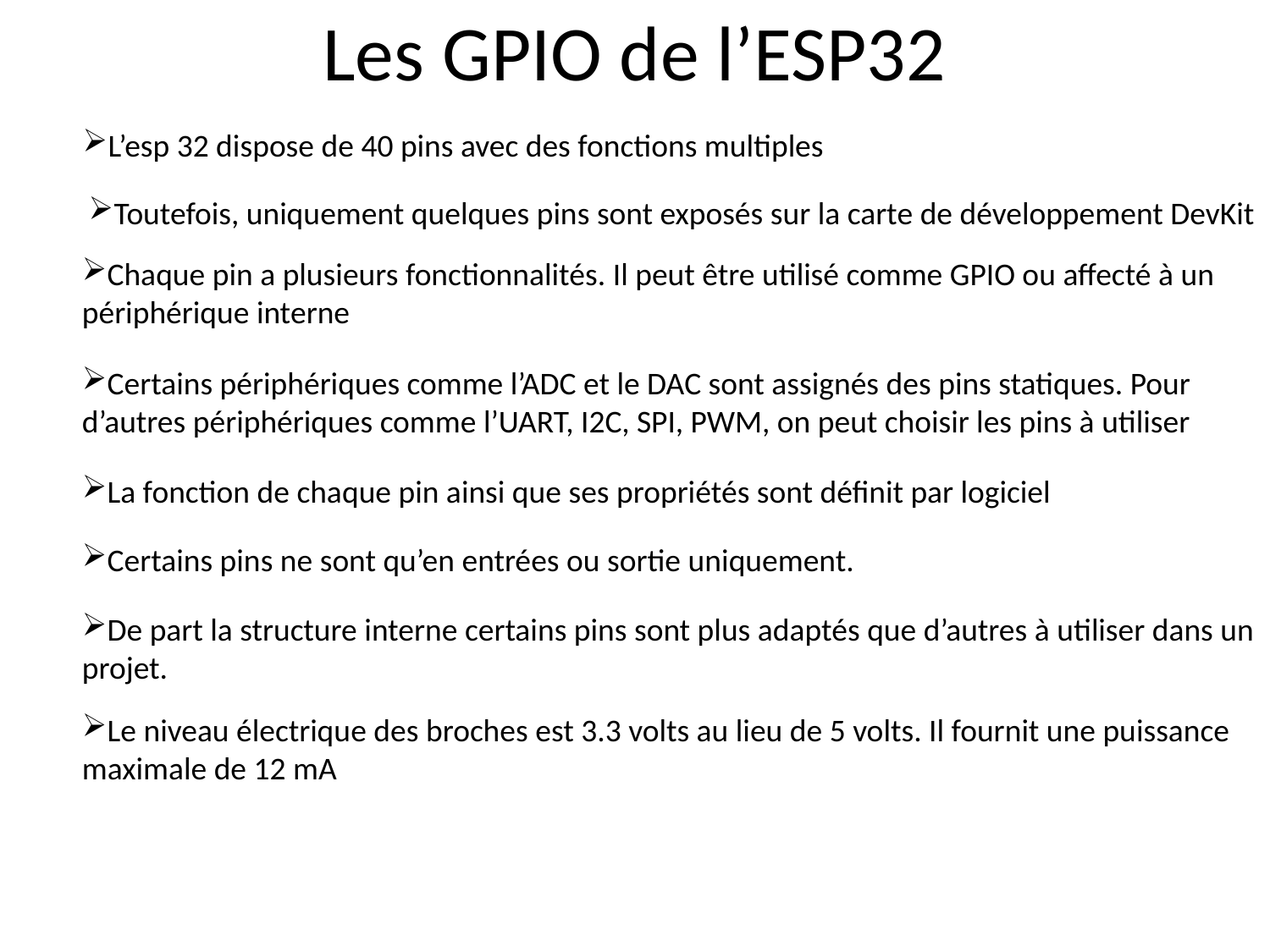

# Les GPIO de l’ESP32
L’esp 32 dispose de 40 pins avec des fonctions multiples
Toutefois, uniquement quelques pins sont exposés sur la carte de développement DevKit
Chaque pin a plusieurs fonctionnalités. Il peut être utilisé comme GPIO ou affecté à un périphérique interne
Certains périphériques comme l’ADC et le DAC sont assignés des pins statiques. Pour d’autres périphériques comme l’UART, I2C, SPI, PWM, on peut choisir les pins à utiliser
La fonction de chaque pin ainsi que ses propriétés sont définit par logiciel
Certains pins ne sont qu’en entrées ou sortie uniquement.
De part la structure interne certains pins sont plus adaptés que d’autres à utiliser dans un projet.
Le niveau électrique des broches est 3.3 volts au lieu de 5 volts. Il fournit une puissance maximale de 12 mA